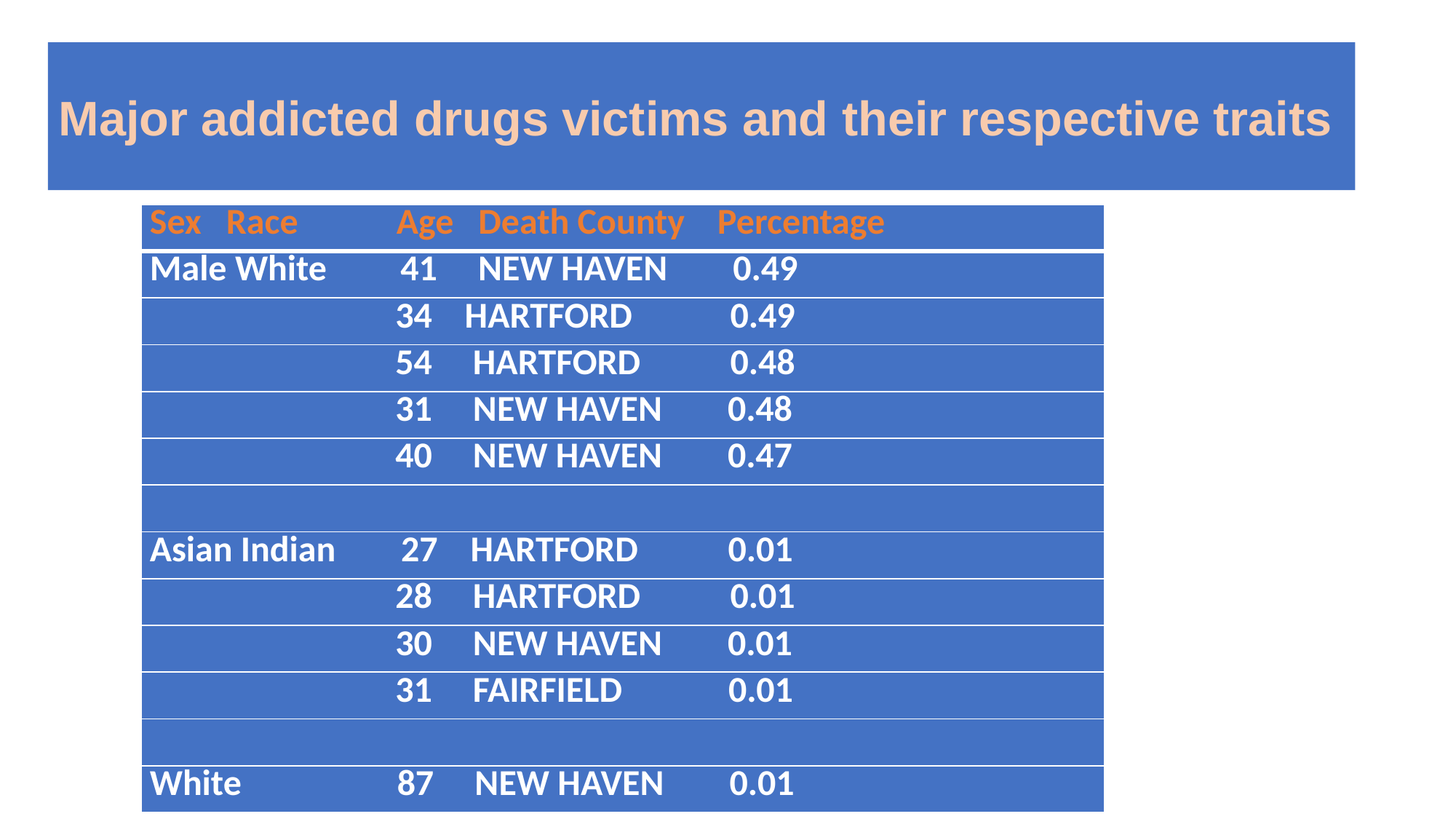

# Major addicted drugs victims and their respective traits
| Sex Race Age Death County Percentage |
| --- |
| Male White 41 NEW HAVEN 0.49 |
| 34 HARTFORD 0.49 |
| 54 HARTFORD 0.48 |
| 31 NEW HAVEN 0.48 |
| 40 NEW HAVEN 0.47 |
|  |
| Asian Indian 27 HARTFORD 0.01 |
| 28 HARTFORD 0.01 |
| 30 NEW HAVEN 0.01 |
| 31 FAIRFIELD 0.01 |
|  |
| White 87 NEW HAVEN 0.01 |